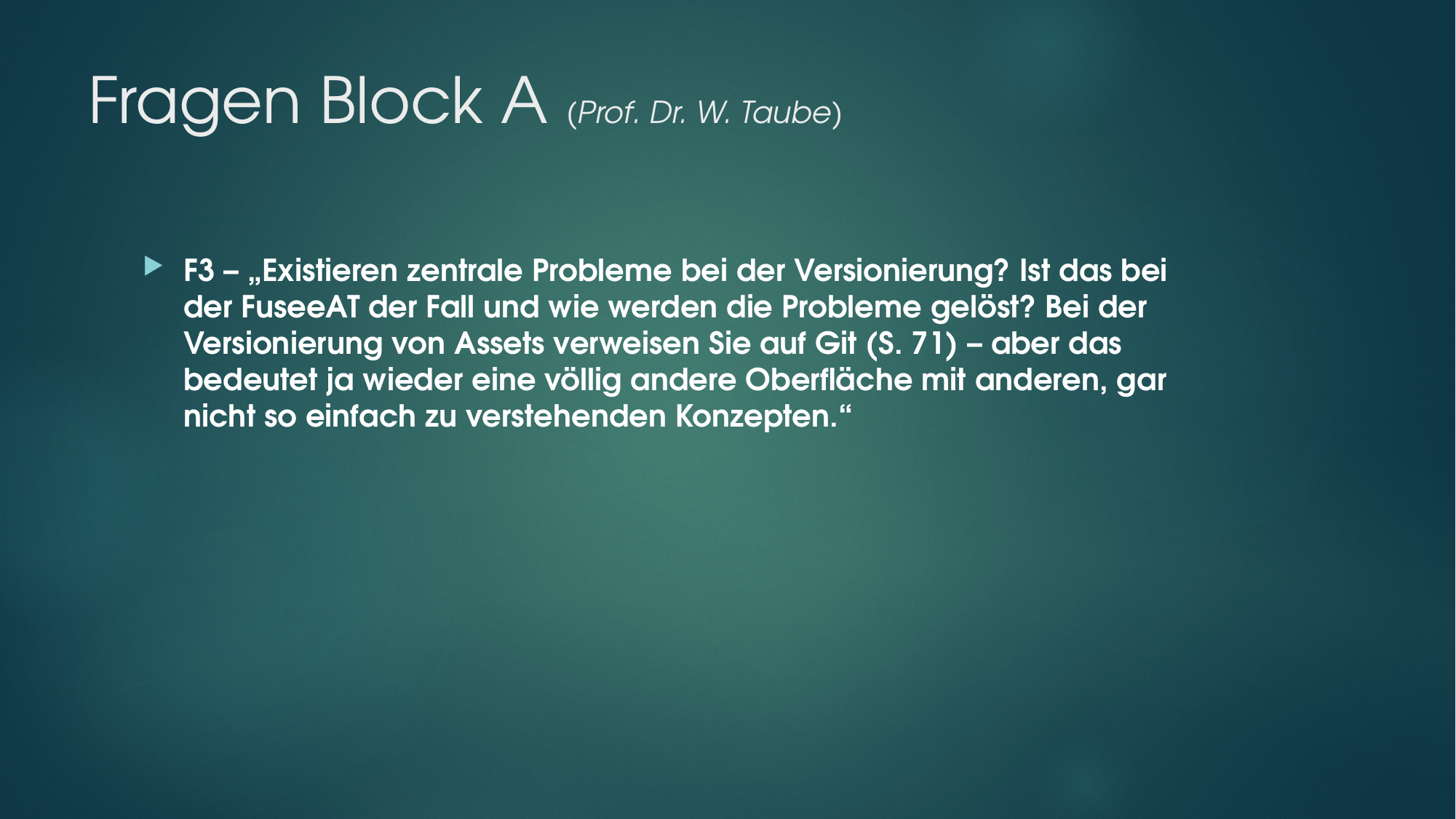

# Fragen Block A (Prof. Dr. W. Taube)
F3 – „Existieren zentrale Probleme bei der Versionierung? Ist das bei der FuseeAT der Fall und wie werden die Probleme gelöst? Bei der Versionierung von Assets verweisen Sie auf Git (S. 71) – aber das bedeutet ja wieder eine völlig andere Oberfläche mit anderen, gar nicht so einfach zu verstehenden Konzepten.“